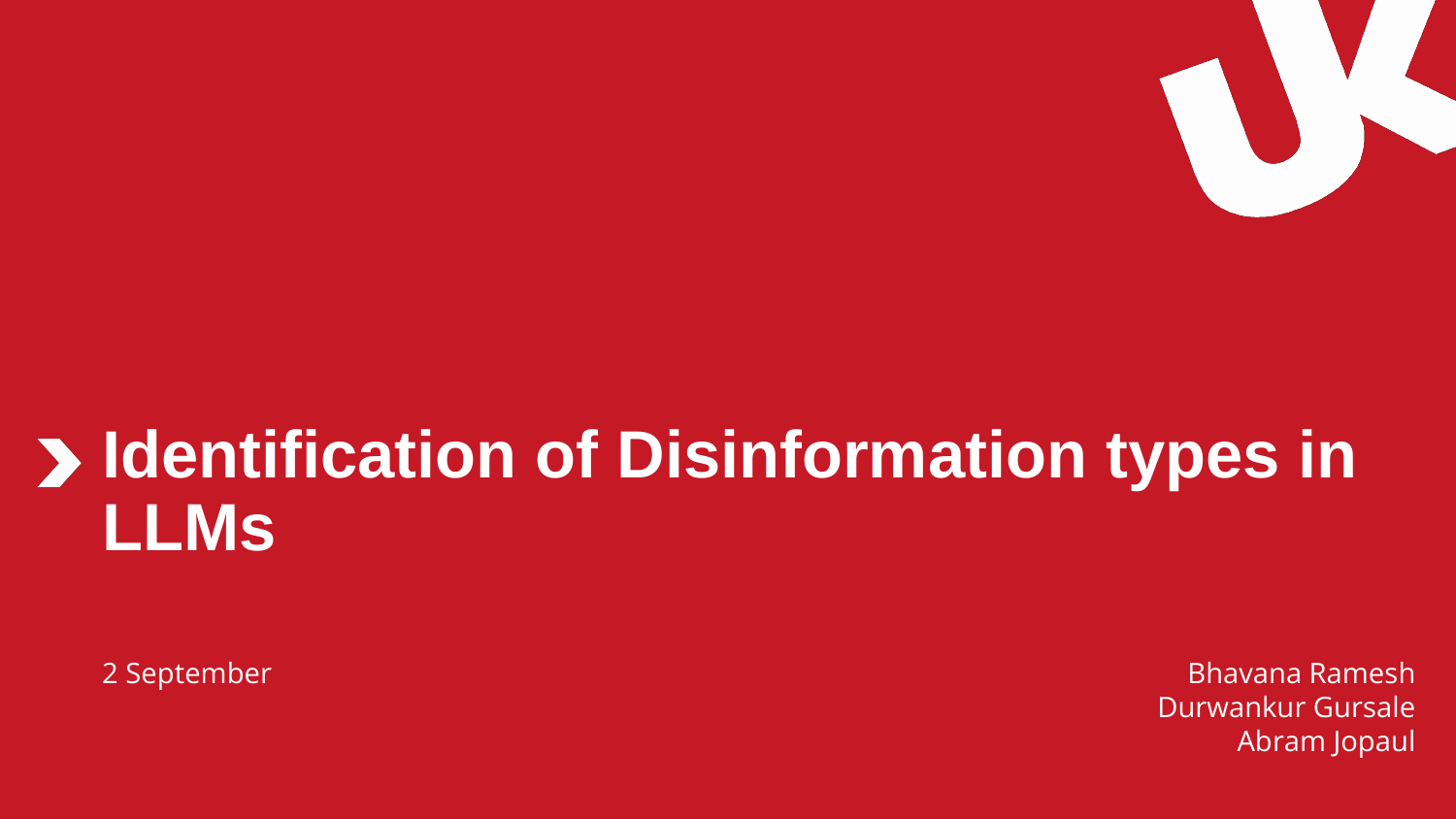

# Identification of Disinformation types in LLMs

2 September
Bhavana Ramesh
Durwankur Gursale
Abram Jopaul